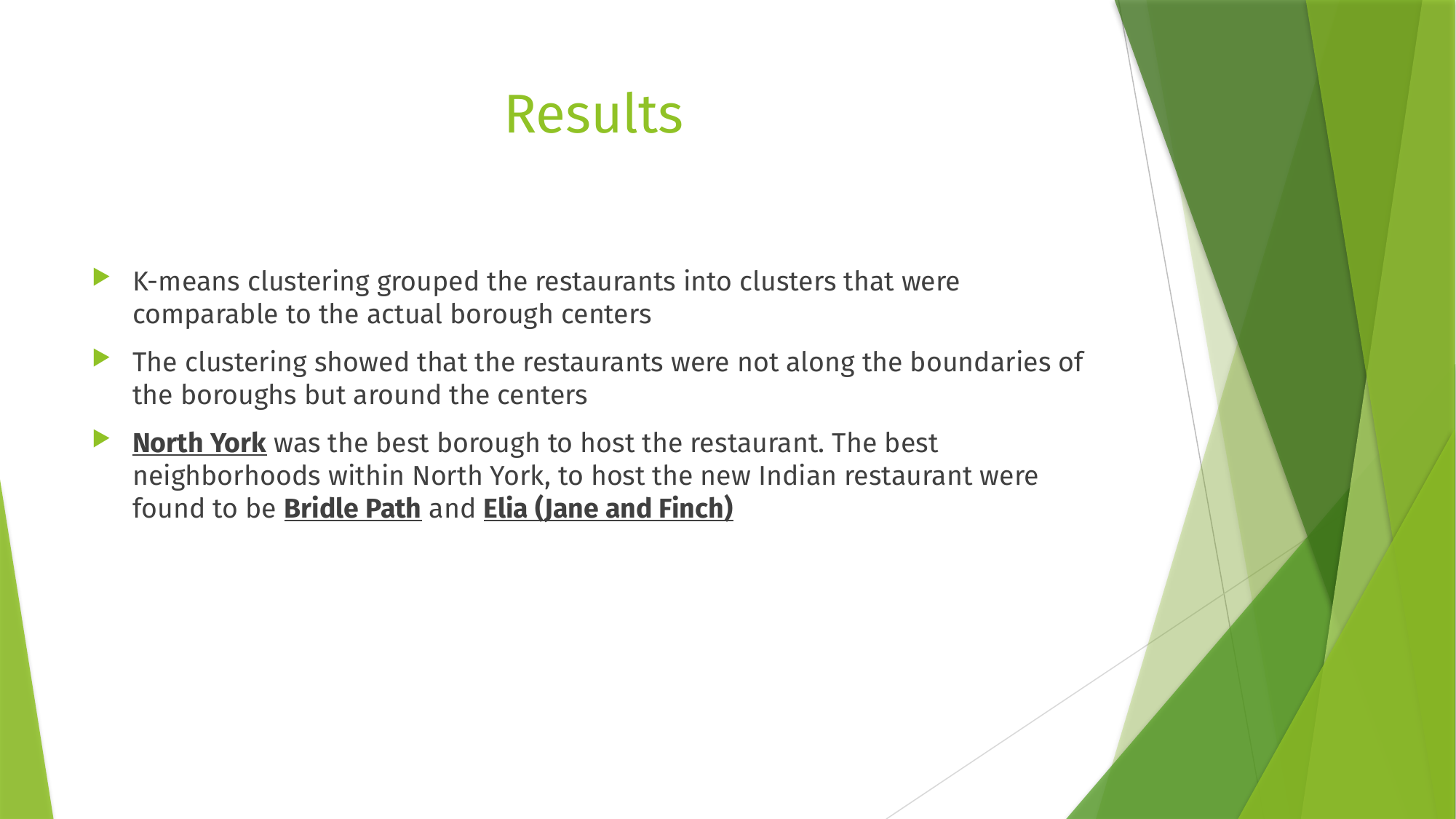

# Results
K-means clustering grouped the restaurants into clusters that were comparable to the actual borough centers
The clustering showed that the restaurants were not along the boundaries of the boroughs but around the centers
North York was the best borough to host the restaurant. The best neighborhoods within North York, to host the new Indian restaurant were found to be Bridle Path and Elia (Jane and Finch)